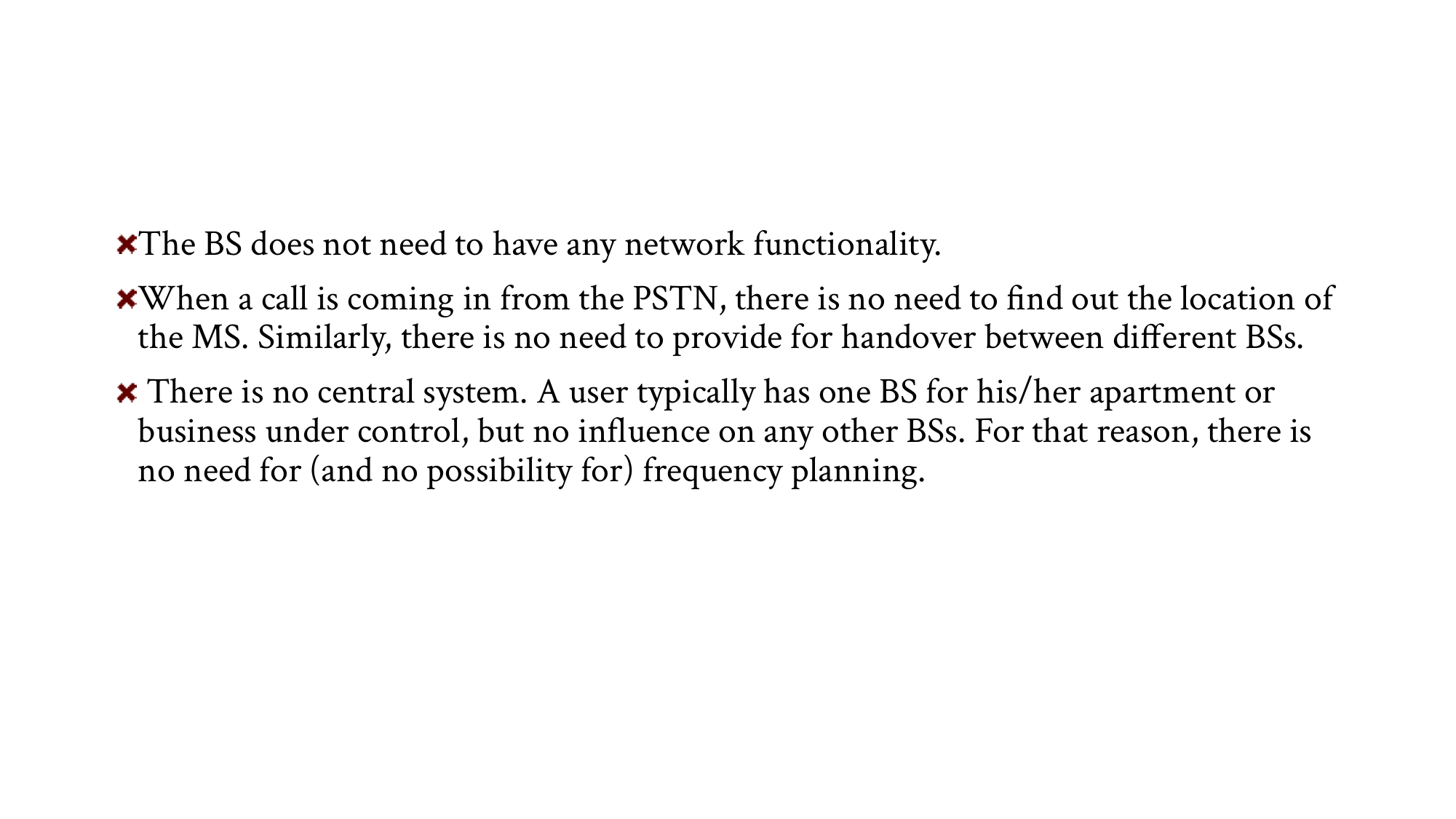

#
The BS does not need to have any network functionality.
When a call is coming in from the PSTN, there is no need to find out the location of the MS. Similarly, there is no need to provide for handover between different BSs.
 There is no central system. A user typically has one BS for his/her apartment or business under control, but no influence on any other BSs. For that reason, there is no need for (and no possibility for) frequency planning.